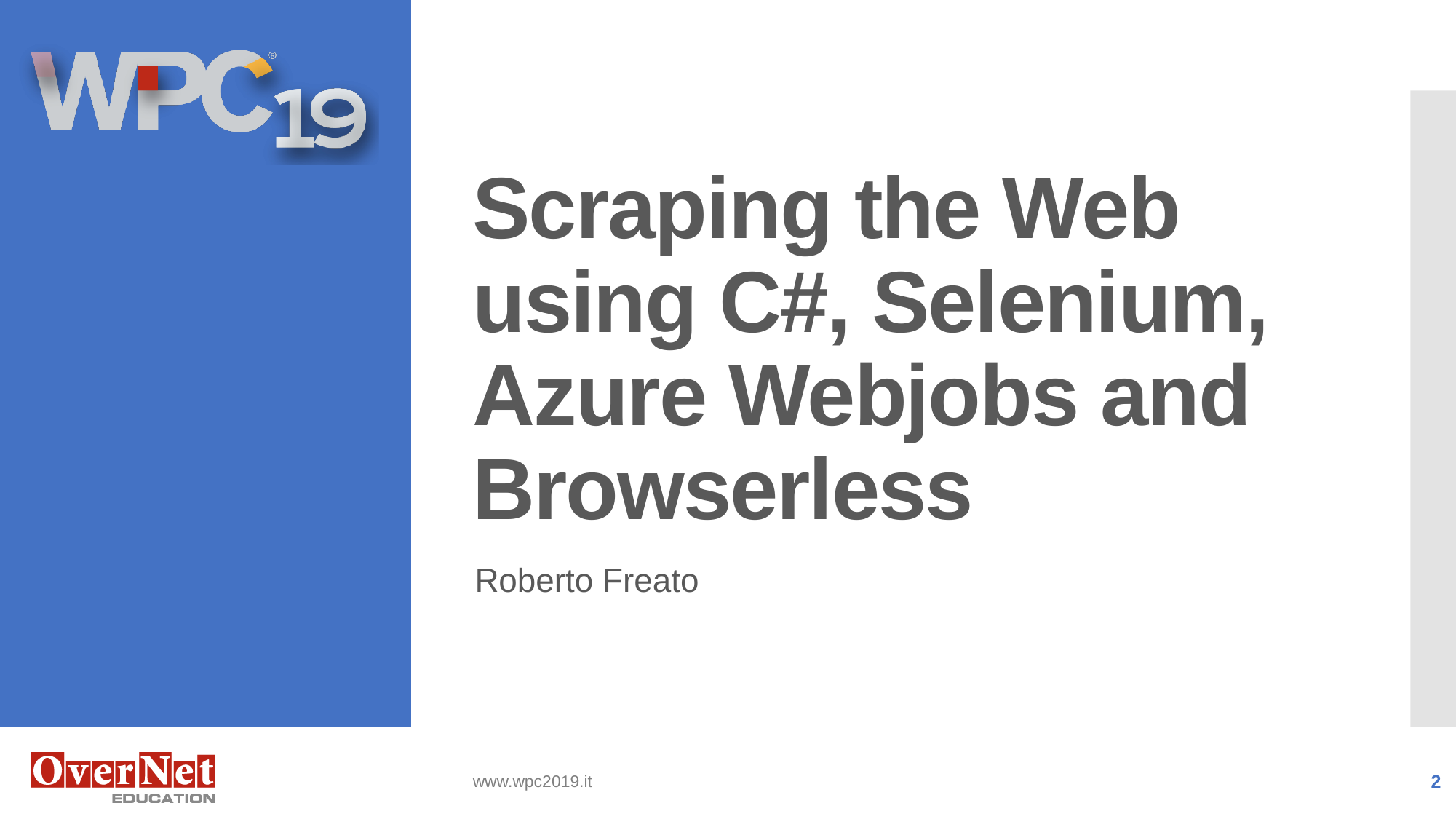

# Scraping the Web using C#, Selenium, Azure Webjobs and Browserless
Roberto Freato
www.wpc2019.it
2